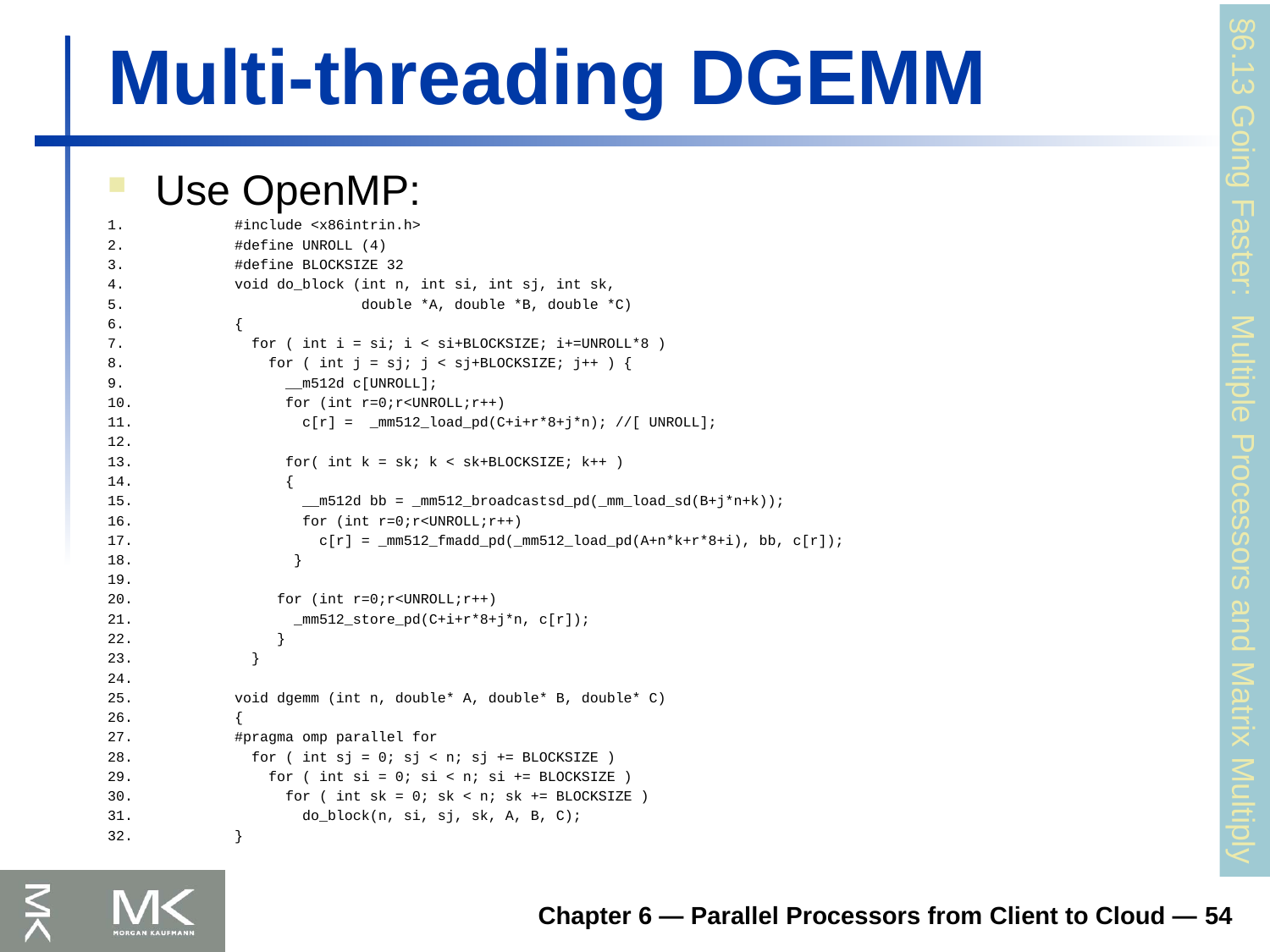

# Multi-threading DGEMM
Use OpenMP:
1.	#include <x86intrin.h>
2.	#define UNROLL (4)
3.	#define BLOCKSIZE 32
4.	void do_block (int n, int si, int sj, int sk,
5.	               double *A, double *B, double *C)
6.	{
7.	  for ( int i = si; i < si+BLOCKSIZE; i+=UNROLL*8 )
8.	    for ( int j = sj; j < sj+BLOCKSIZE; j++ ) {
9.	      __m512d c[UNROLL];
10.	      for (int r=0;r<UNROLL;r++)
11.	        c[r] =  _mm512_load_pd(C+i+r*8+j*n); //[ UNROLL];
12.
13.	      for( int k = sk; k < sk+BLOCKSIZE; k++ )
14.	      {
15.	        __m512d bb = _mm512_broadcastsd_pd(_mm_load_sd(B+j*n+k));
16.	        for (int r=0;r<UNROLL;r++)
17.	          c[r] = _mm512_fmadd_pd(_mm512_load_pd(A+n*k+r*8+i), bb, c[r]);
18.	       }
19.
20.	     for (int r=0;r<UNROLL;r++)
21.	       _mm512_store_pd(C+i+r*8+j*n, c[r]);
22.	     }
23.	  }
24.
25.	void dgemm (int n, double* A, double* B, double* C)
26.	{
27.	#pragma omp parallel for
28.	  for ( int sj = 0; sj < n; sj += BLOCKSIZE )
29.	    for ( int si = 0; si < n; si += BLOCKSIZE )
30.	      for ( int sk = 0; sk < n; sk += BLOCKSIZE )
31.	        do_block(n, si, sj, sk, A, B, C);
32.	}
§6.13 Going Faster:  Multiple Processors and Matrix Multiply
Chapter 6 — Parallel Processors from Client to Cloud — 54